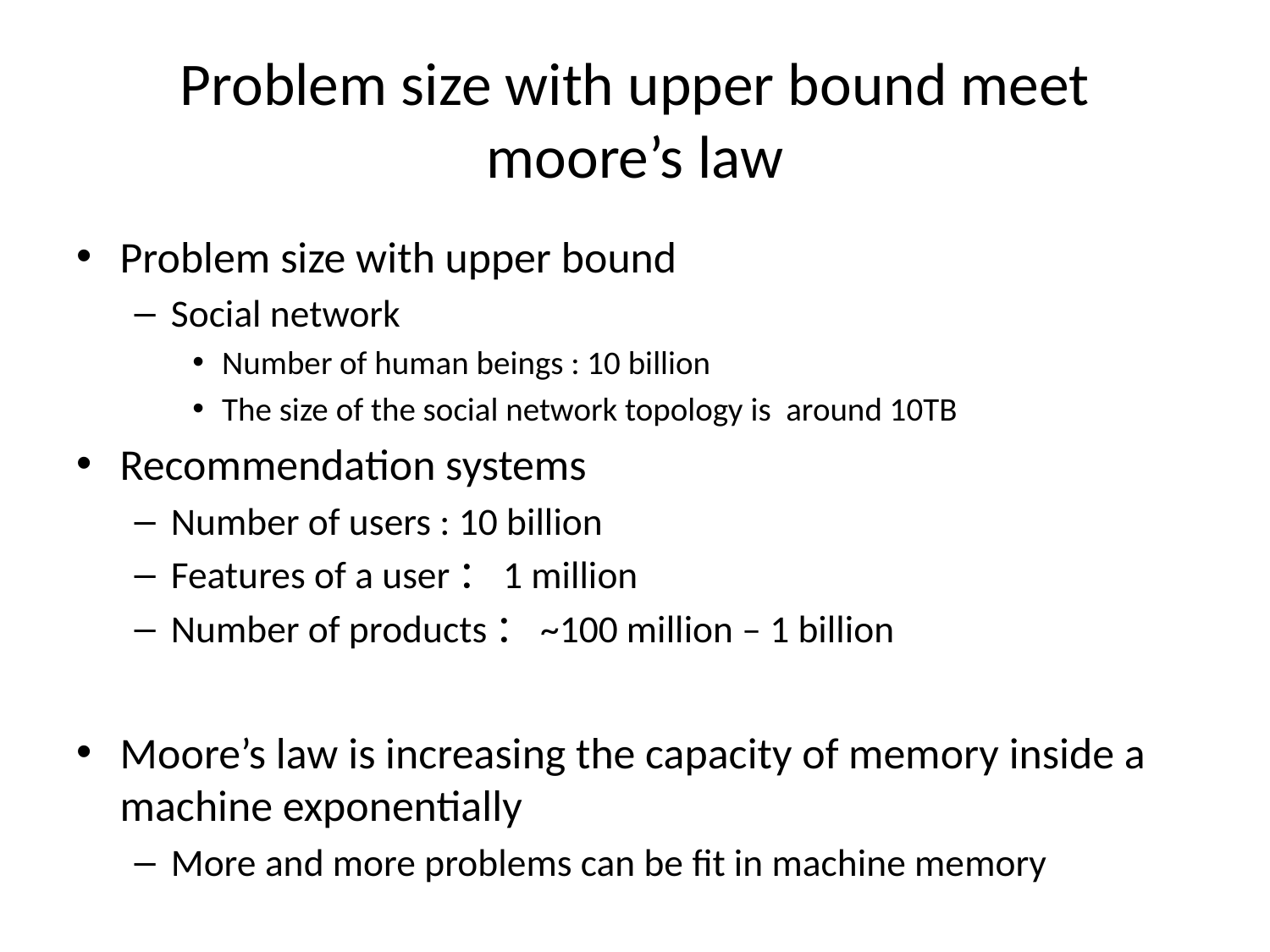

# Problem size with upper bound meet moore’s law
Problem size with upper bound
Social network
Number of human beings : 10 billion
The size of the social network topology is  around 10TB
Recommendation systems
Number of users : 10 billion
Features of a user：1 million
Number of products：~100 million – 1 billion

Moore’s law is increasing the capacity of memory inside a machine exponentially
More and more problems can be fit in machine memory